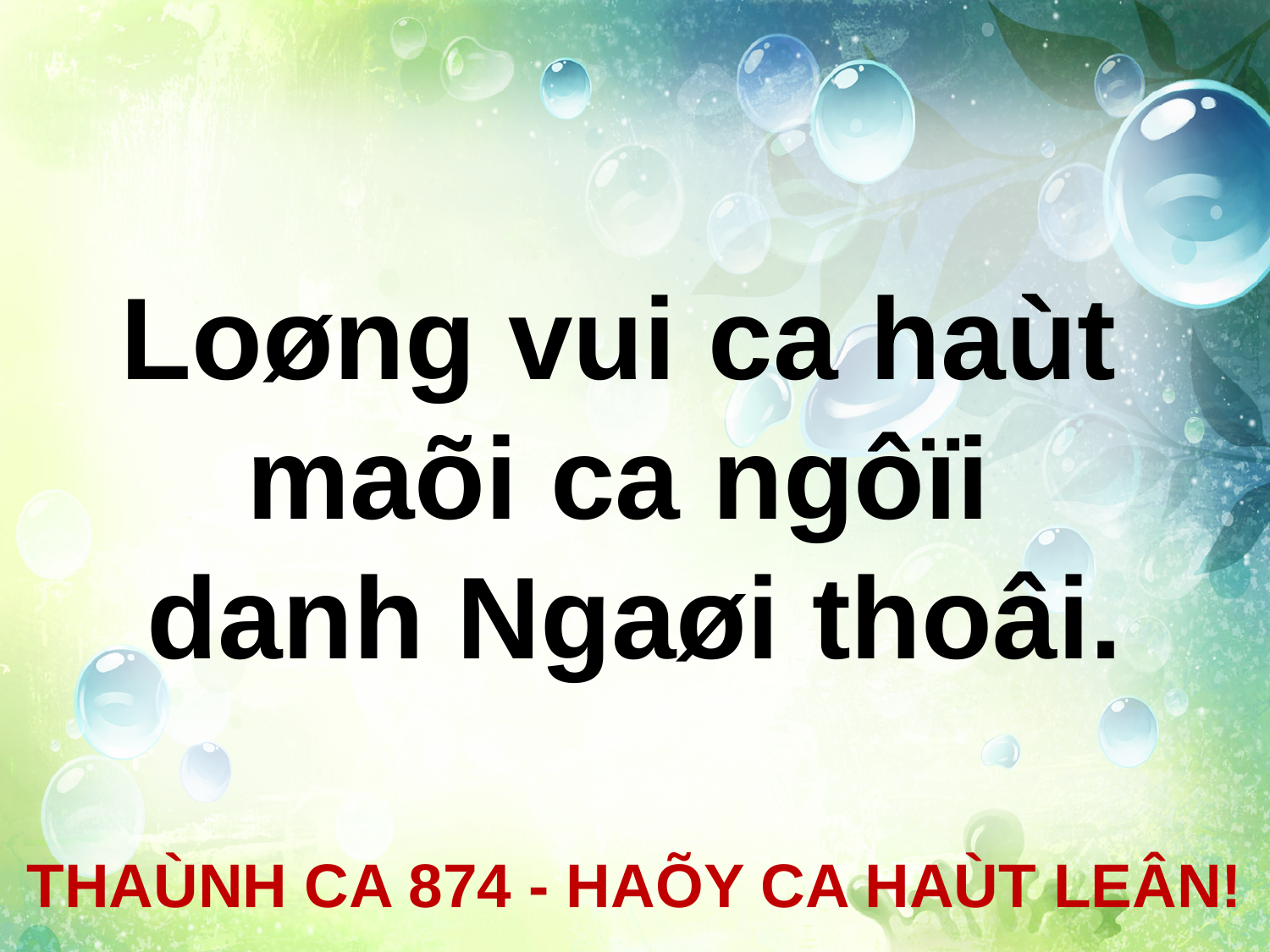

Loøng vui ca haùt
maõi ca ngôïi
danh Ngaøi thoâi.
THAÙNH CA 874 - HAÕY CA HAÙT LEÂN!